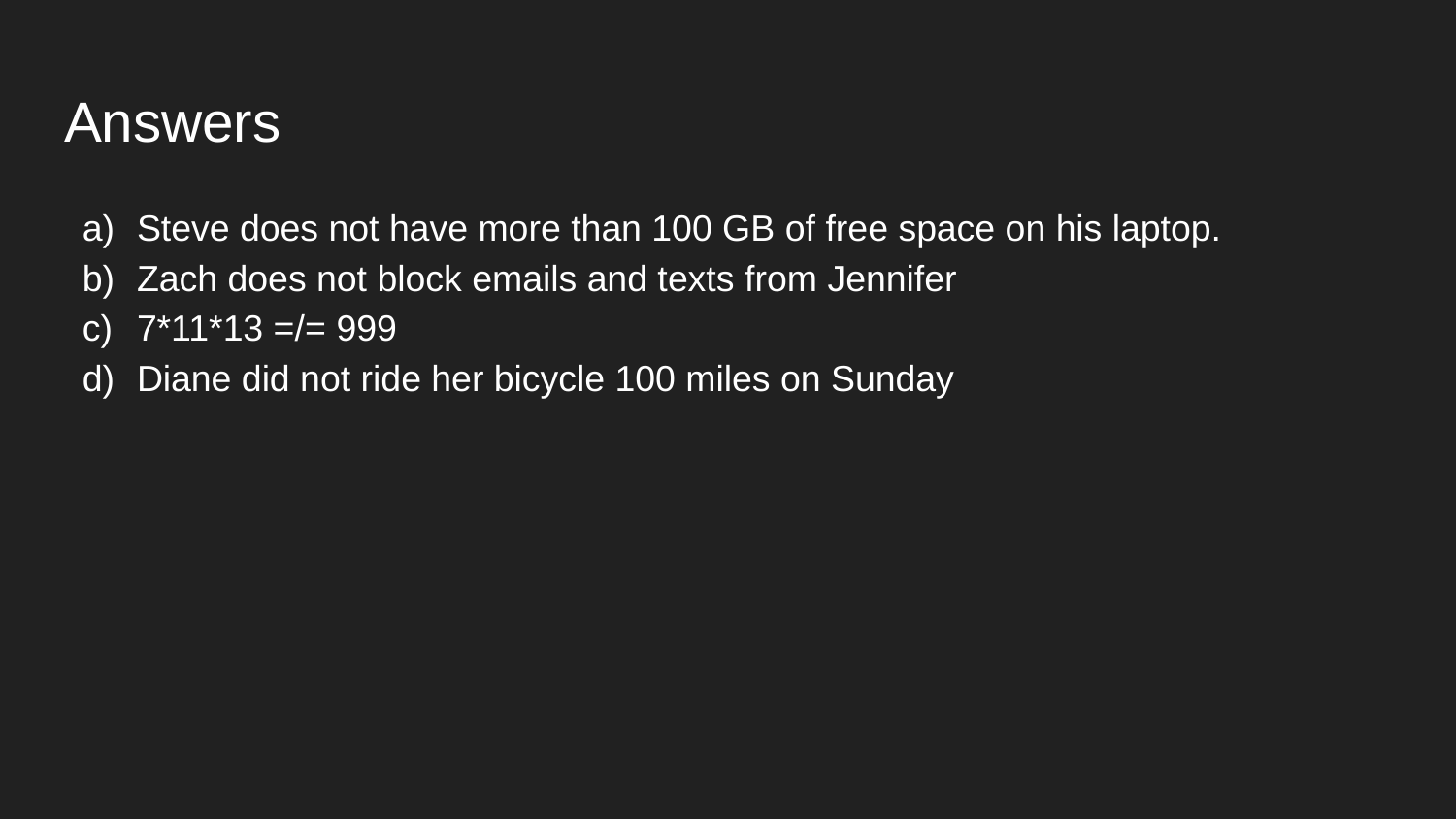

# Answers
Steve does not have more than 100 GB of free space on his laptop.
Zach does not block emails and texts from Jennifer
7*11*13 =/= 999
Diane did not ride her bicycle 100 miles on Sunday